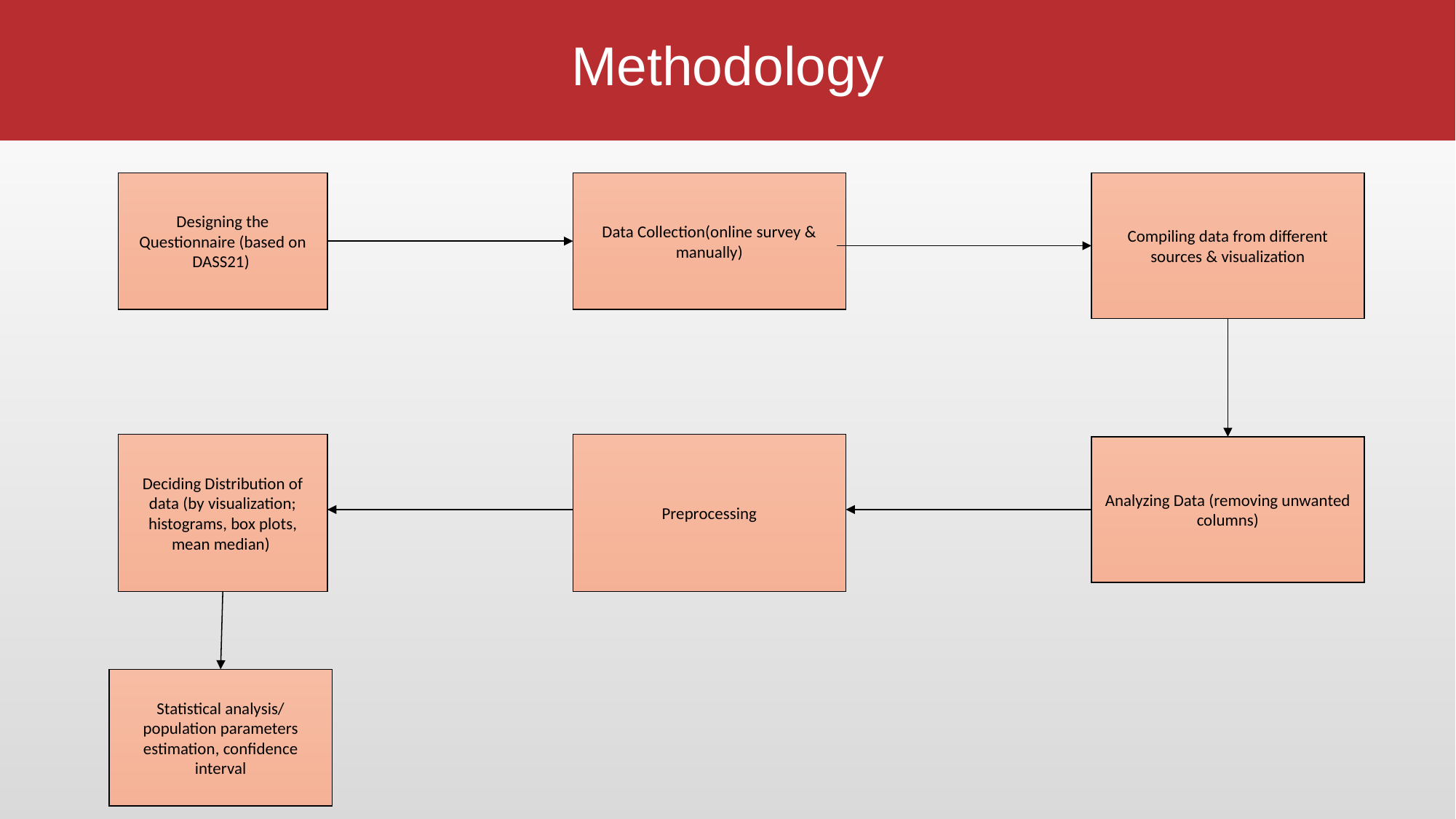

Methodology
Designing the Questionnaire (based on DASS21)
Data Collection(online survey & manually)
Compiling data from different sources & visualization
Deciding Distribution of data (by visualization; histograms, box plots, mean median)
Preprocessing
Analyzing Data (removing unwanted columns)
Statistical analysis/ population parameters estimation, confidence interval